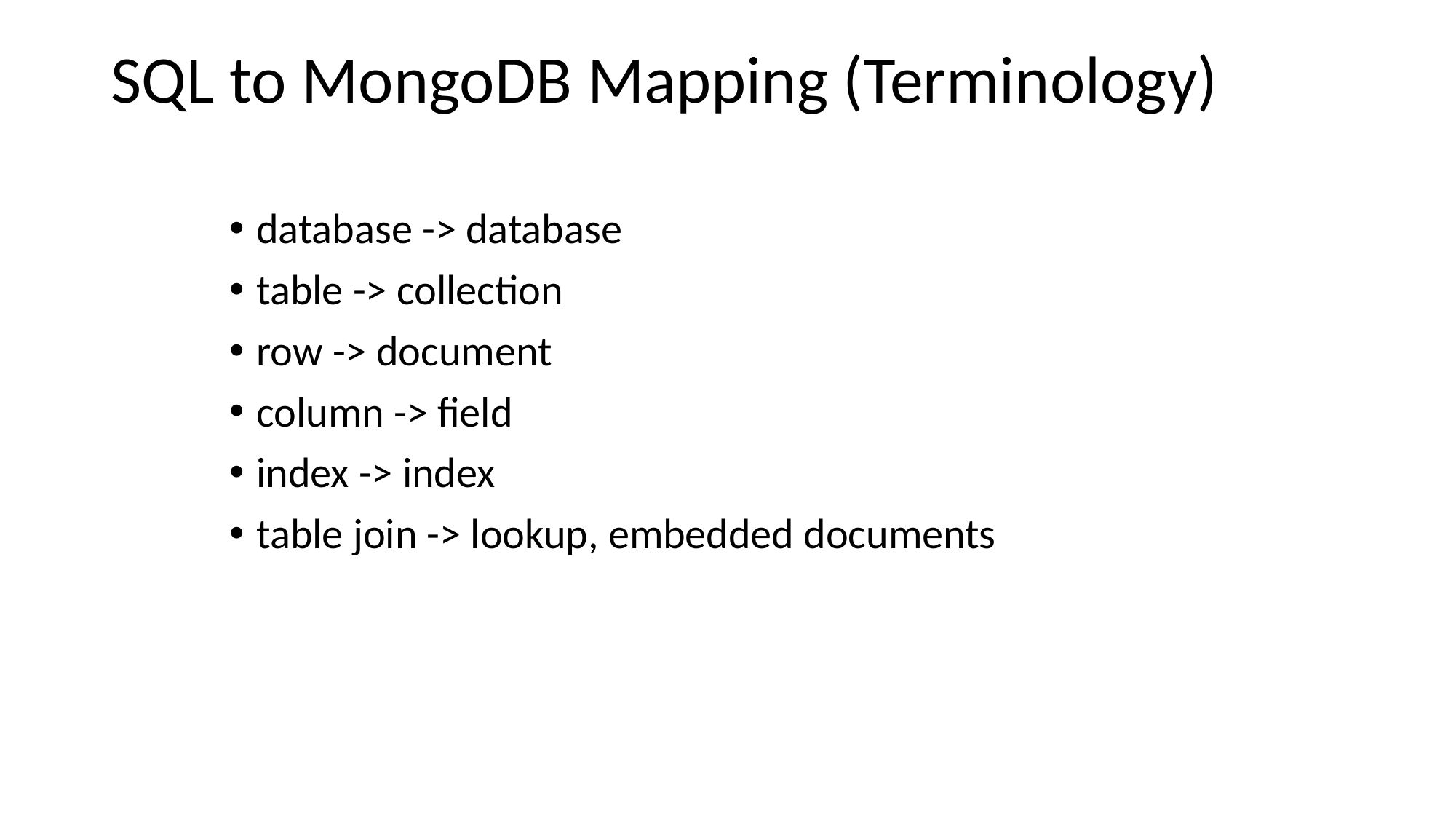

# SQL to MongoDB Mapping (Terminology)
database -> database
table -> collection
row -> document
column -> field
index -> index
table join -> lookup, embedded documents